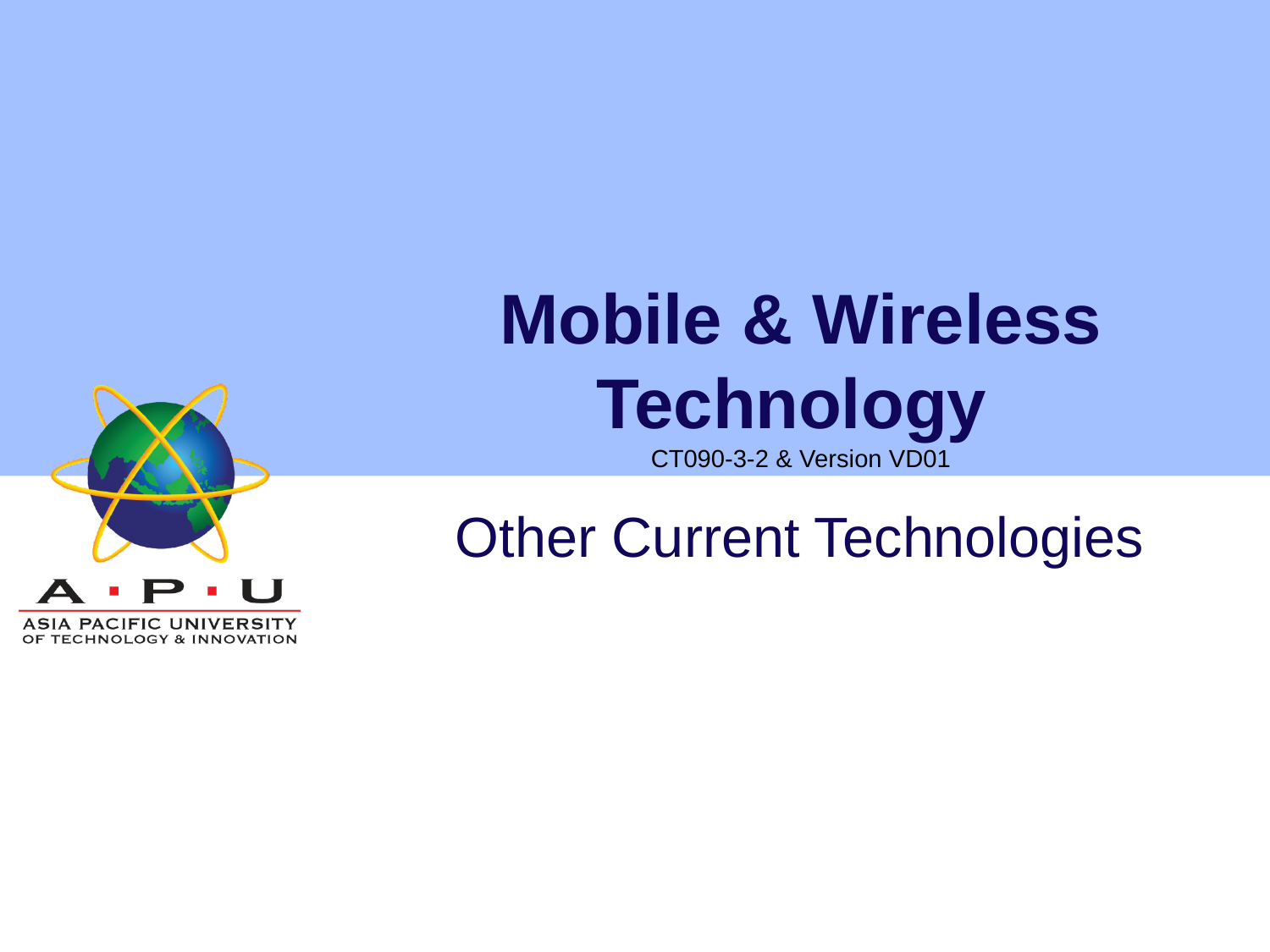

# Mobile & Wireless Technology CT090-3-2 & Version VD01
Other Current Technologies